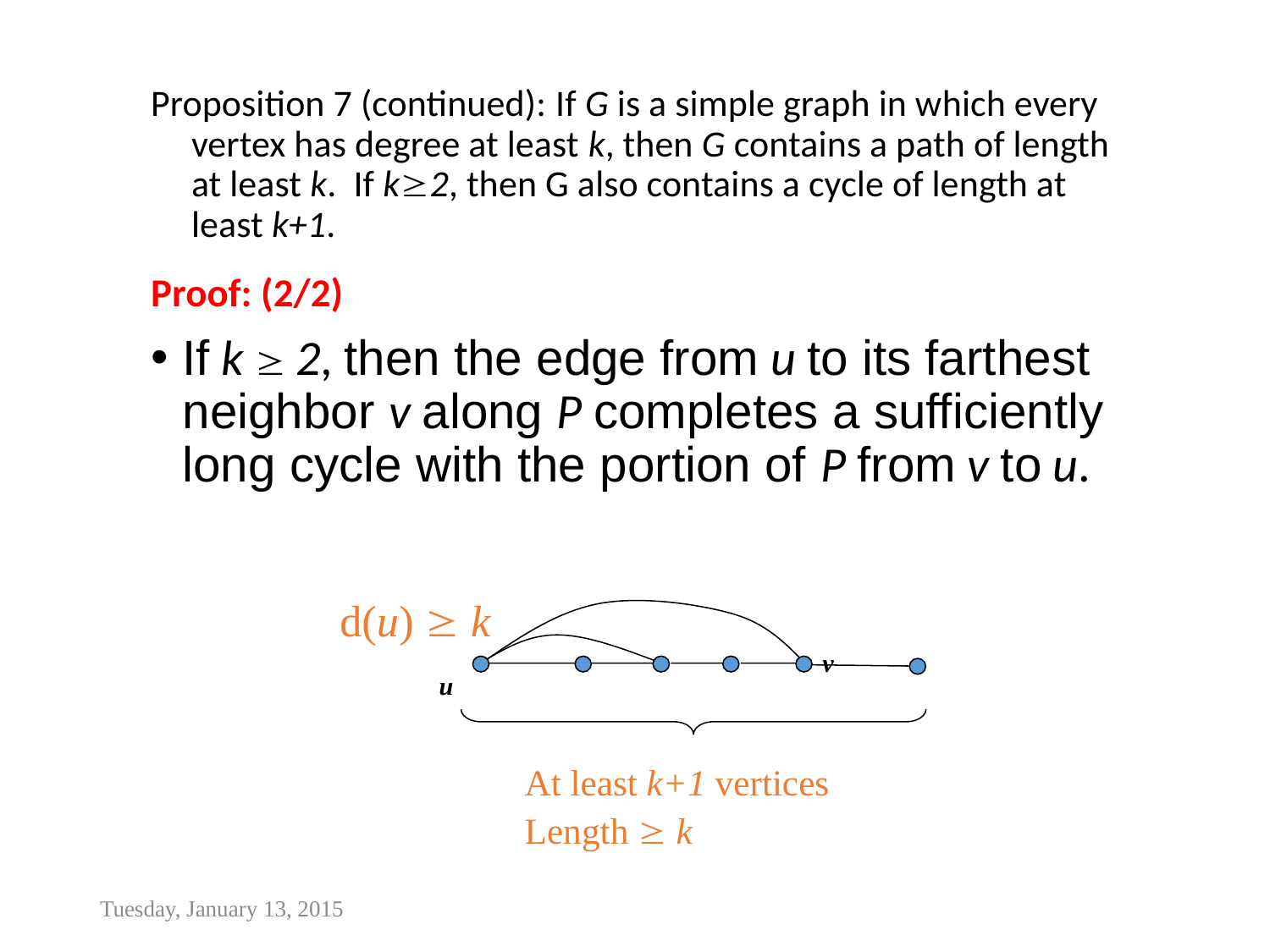

# Proposition 7 (continued): If G is a simple graph in which every vertex has degree at least k, then G contains a path of length at least k.  If k≥2, then G also contains a cycle of length at least k+1.
Proof: (2/2)
If k ≥ 2, then the edge from u to its farthest neighbor v along P completes a sufficiently long cycle with the portion of P from v to u.

 d(u) ≥ k

v

u

At least k+1 vertices
Length ≥ k
Tuesday, January 13, 2015